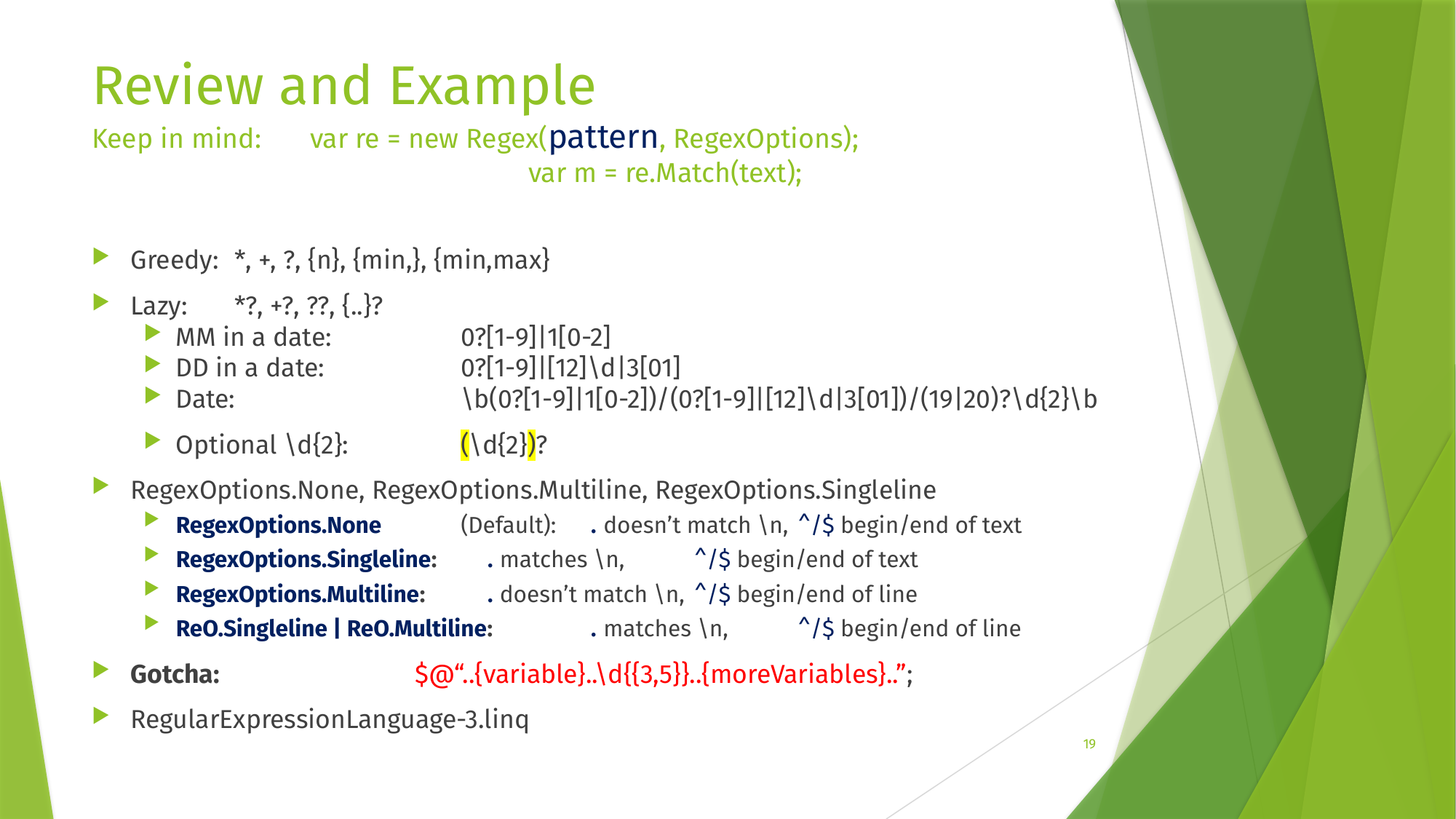

# Review and Example Keep in mind:	var re = new Regex(pattern, RegexOptions); var m = re.Match(text);
Greedy:	*, +, ?, {n}, {min,}, {min,max}
Lazy: 	*?, +?, ??, {..}?
MM in a date:	0?[1-9]|1[0-2]
DD in a date:	0?[1-9]|[12]\d|3[01]
Date:	\b(0?[1-9]|1[0-2])/(0?[1-9]|[12]\d|3[01])/(19|20)?\d{2}\b
Optional \d{2}:	(\d{2})?
RegexOptions.None, RegexOptions.Multiline, RegexOptions.Singleline
RegexOptions.None	(Default):		. doesn’t match \n,	^/$ begin/end of text
RegexOptions.Singleline:			. matches \n,		^/$ begin/end of text
RegexOptions.Multiline:			. doesn’t match \n,	^/$ begin/end of line
ReO.Singleline | ReO.Multiline:	. matches \n,		^/$ begin/end of line
Gotcha:	$@“..{variable}..\d{{3,5}}..{moreVariables}..”;
RegularExpressionLanguage-3.linq
19